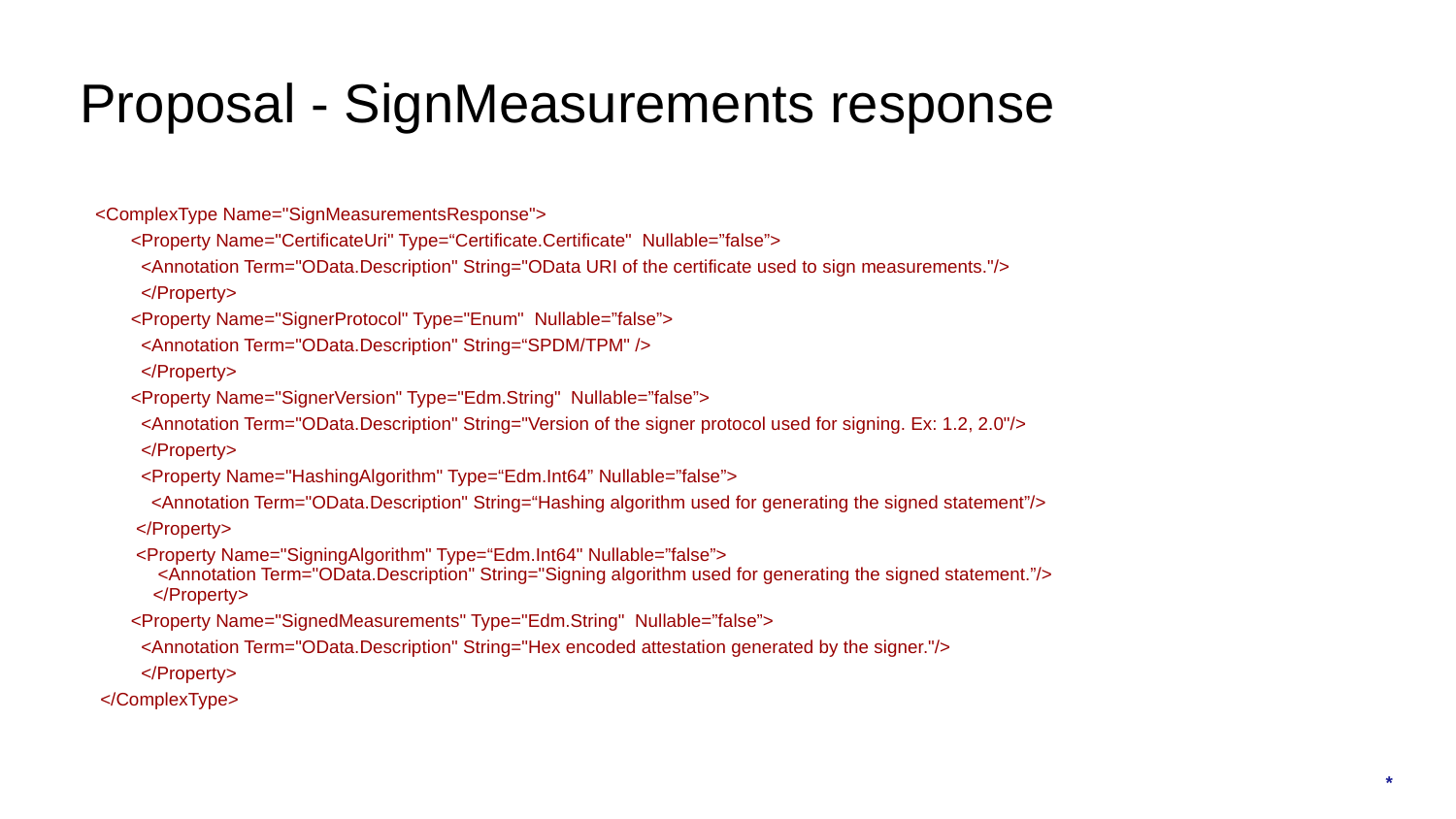

Proposal - SignMeasurements response
 <ComplexType Name="SignMeasurementsResponse">
        <Property Name="CertificateUri" Type=“Certificate.Certificate"  Nullable=”false”>
          <Annotation Term="OData.Description" String="OData URI of the certificate used to sign measurements."/>
          </Property>
        <Property Name="SignerProtocol" Type="Enum"  Nullable=”false”>
          <Annotation Term="OData.Description" String=“SPDM/TPM" />
          </Property>
        <Property Name="SignerVersion" Type="Edm.String"  Nullable=”false”>
          <Annotation Term="OData.Description" String="Version of the signer protocol used for signing. Ex: 1.2, 2.0"/>
          </Property>
          <Property Name="HashingAlgorithm" Type=“Edm.Int64” Nullable=”false”>
            <Annotation Term="OData.Description" String=“Hashing algorithm used for generating the signed statement”/>
         </Property>
         <Property Name="SigningAlgorithm" Type=“Edm.Int64" Nullable=”false”>
 <Annotation Term="OData.Description" String="Signing algorithm used for generating the signed statement.”/>
</Property>
        <Property Name="SignedMeasurements" Type="Edm.String"  Nullable=”false”>
          <Annotation Term="OData.Description" String="Hex encoded attestation generated by the signer."/>
          </Property>
  </ComplexType>
*